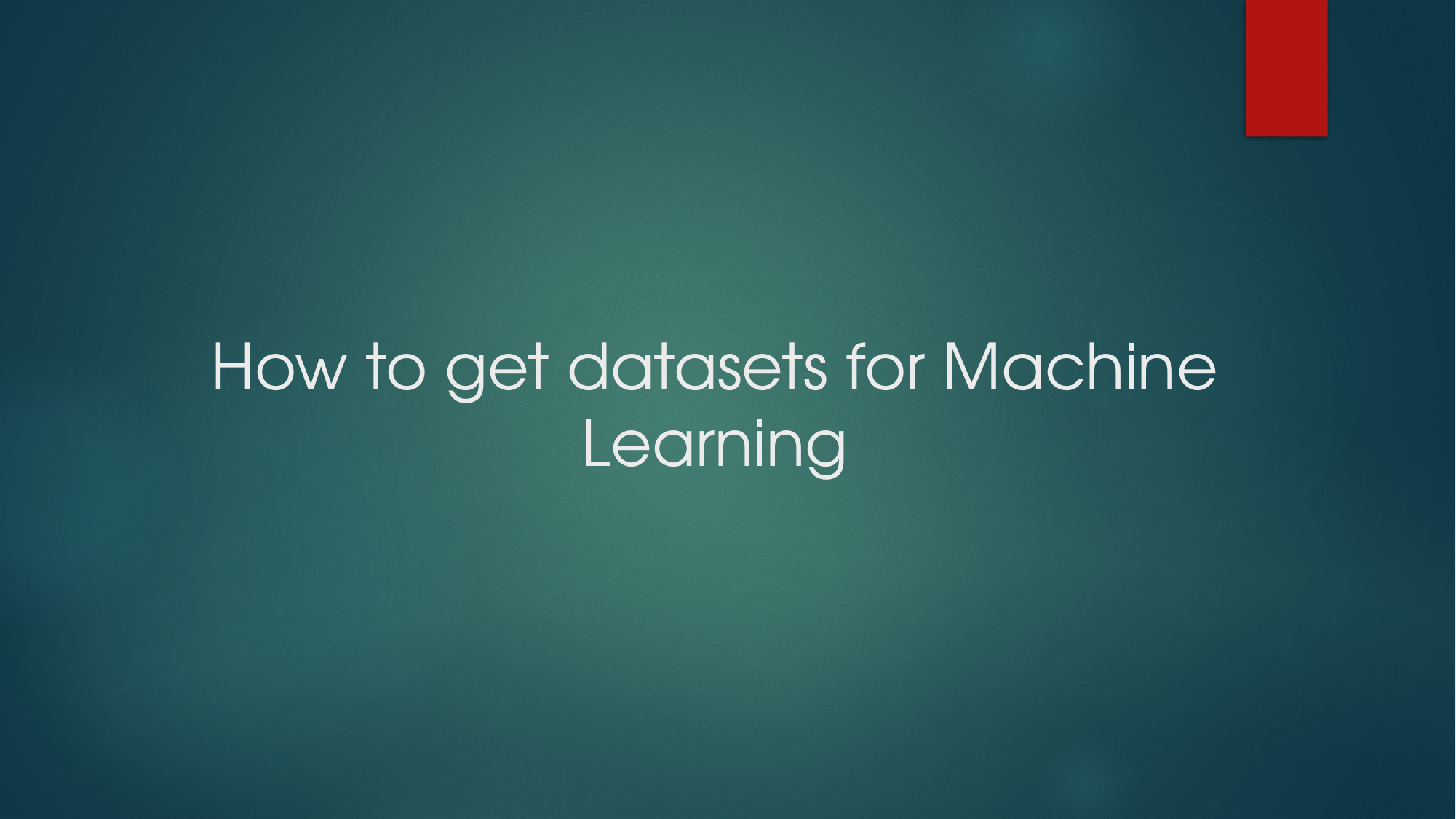

# How to get datasets for Machine Learning